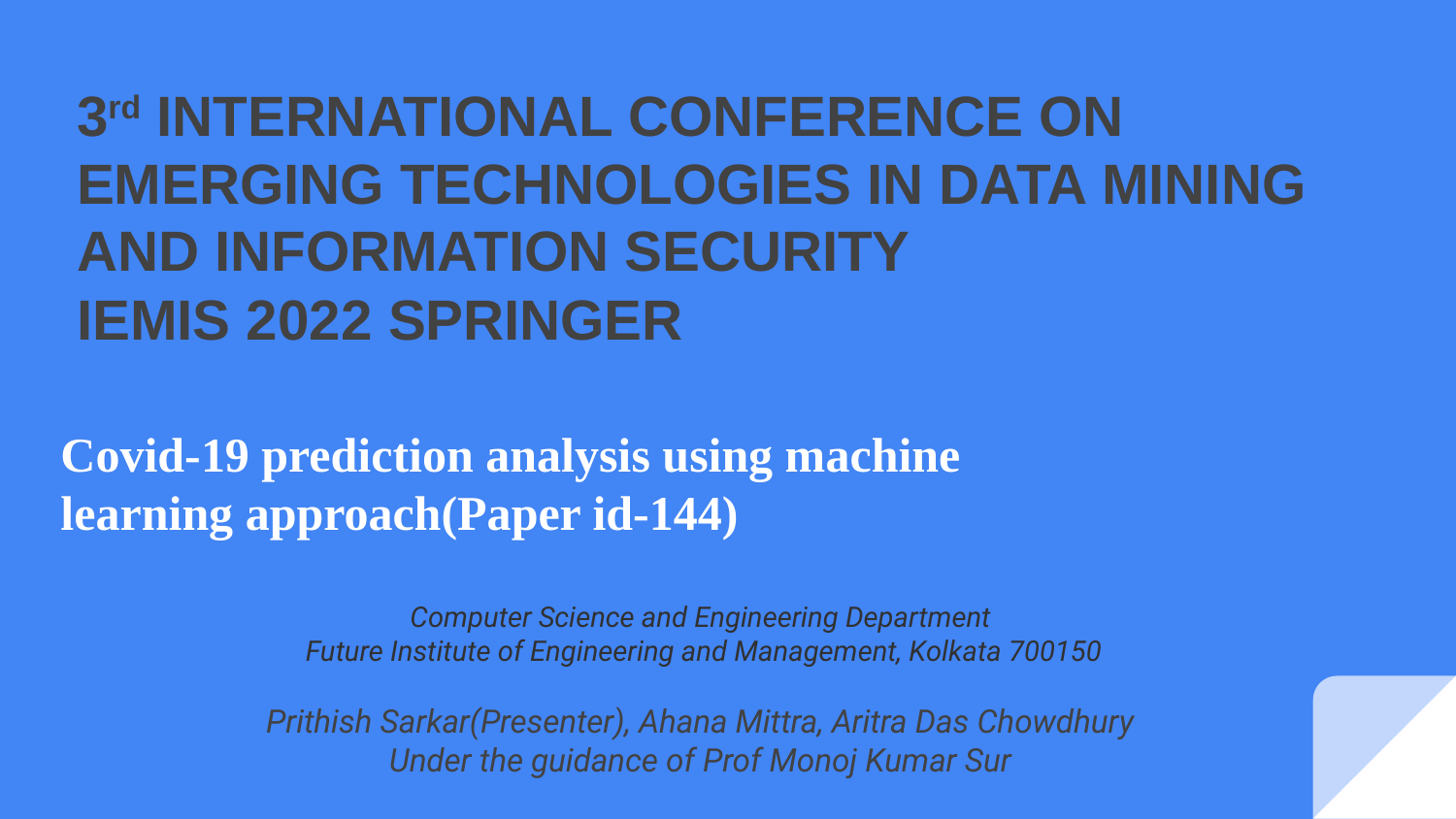

# 3rd INTERNATIONAL CONFERENCE ON EMERGING TECHNOLOGIES IN DATA MINING AND INFORMATION SECURITY IEMIS 2022 SPRINGER
Covid-19 prediction analysis using machine
learning approach(Paper id-144)

Computer Science and Engineering Department
 Future Institute of Engineering and Management, Kolkata 700150

Prithish Sarkar(Presenter), Ahana Mittra, Aritra Das Chowdhury
Under the guidance of Prof Monoj Kumar Sur